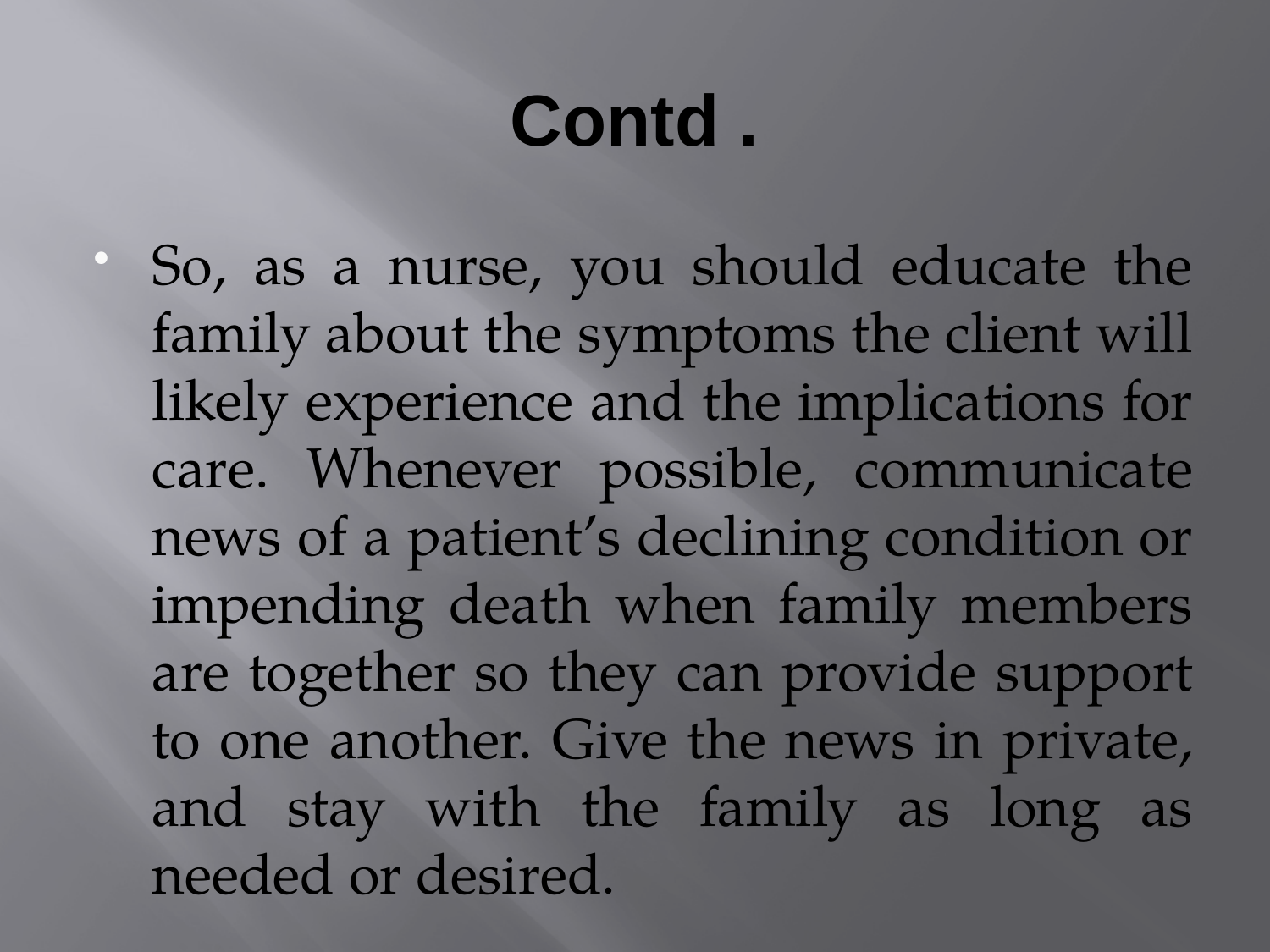

# Contd .
So, as a nurse, you should educate the family about the symptoms the client will likely experience and the implications for care. Whenever possible, communicate news of a patient’s declining condition or impending death when family members are together so they can provide support to one another. Give the news in private, and stay with the family as long as needed or desired.